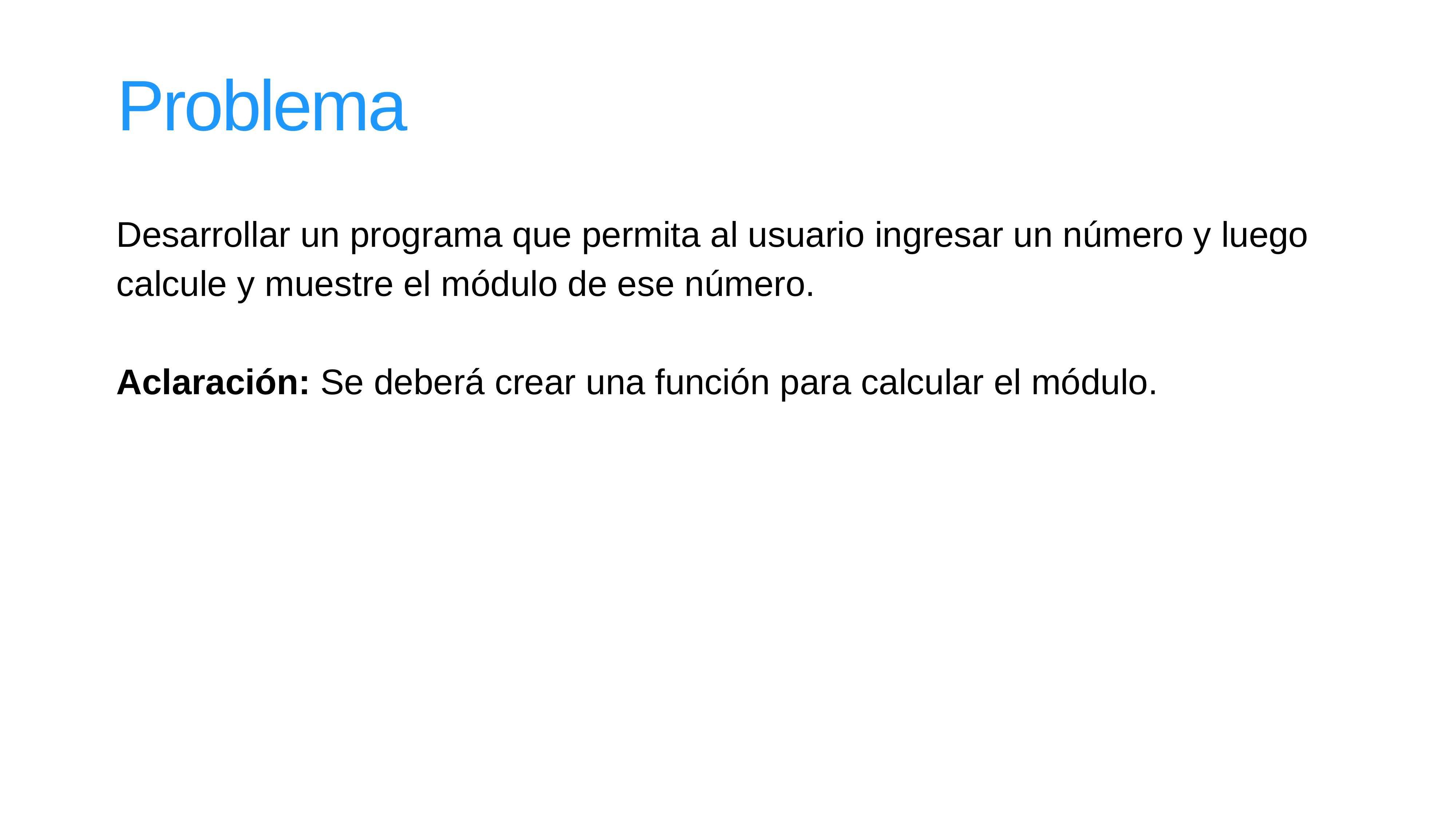

Problema
Desarrollar un programa que permita al usuario ingresar un número y luego calcule y muestre el módulo de ese número.

Aclaración: Se deberá crear una función para calcular el módulo.